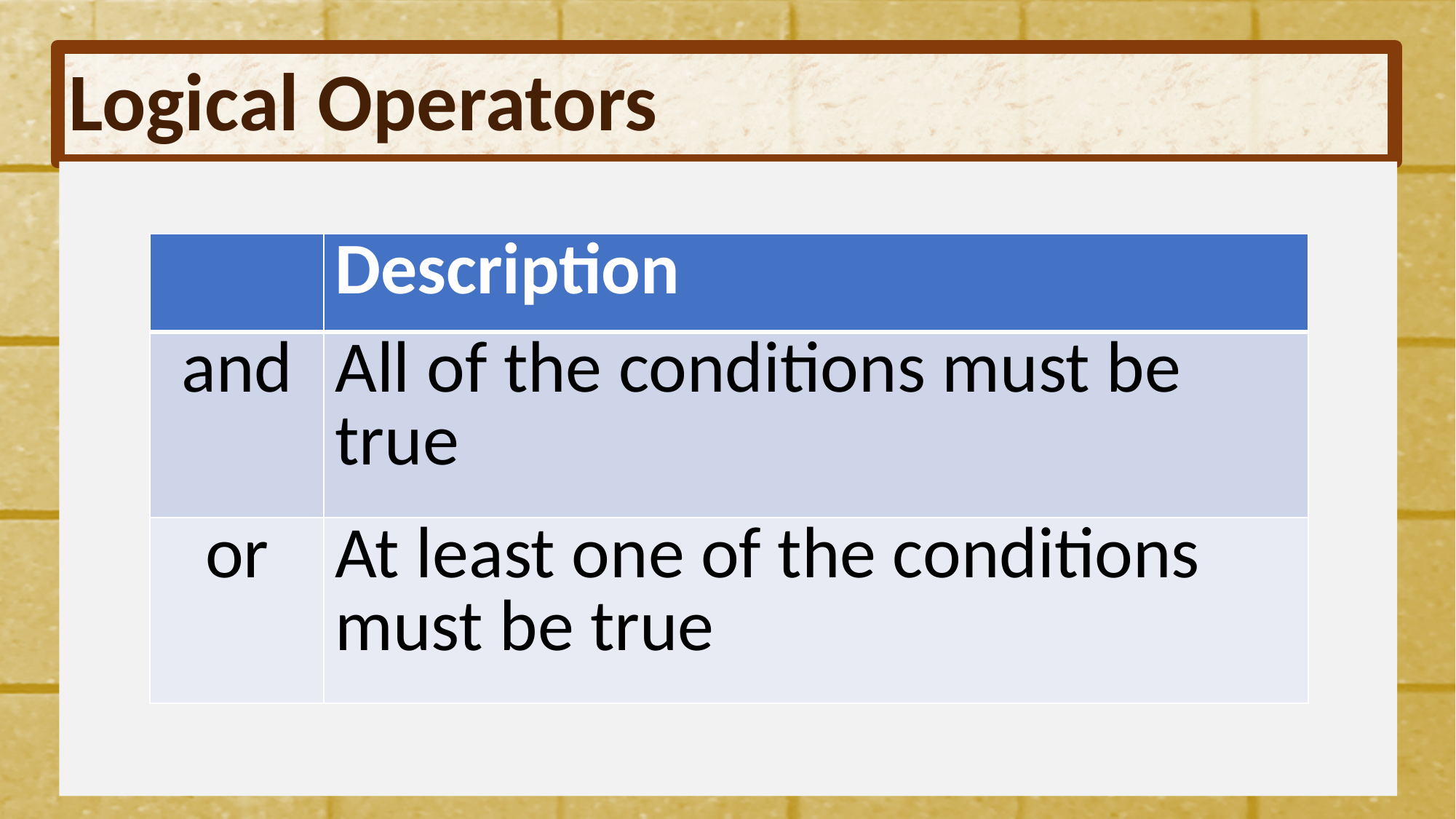

# Logical Operators

|  | Description |
| --- | --- |
| and | All of the conditions must be true |
| or | At least one of the conditions must be true |